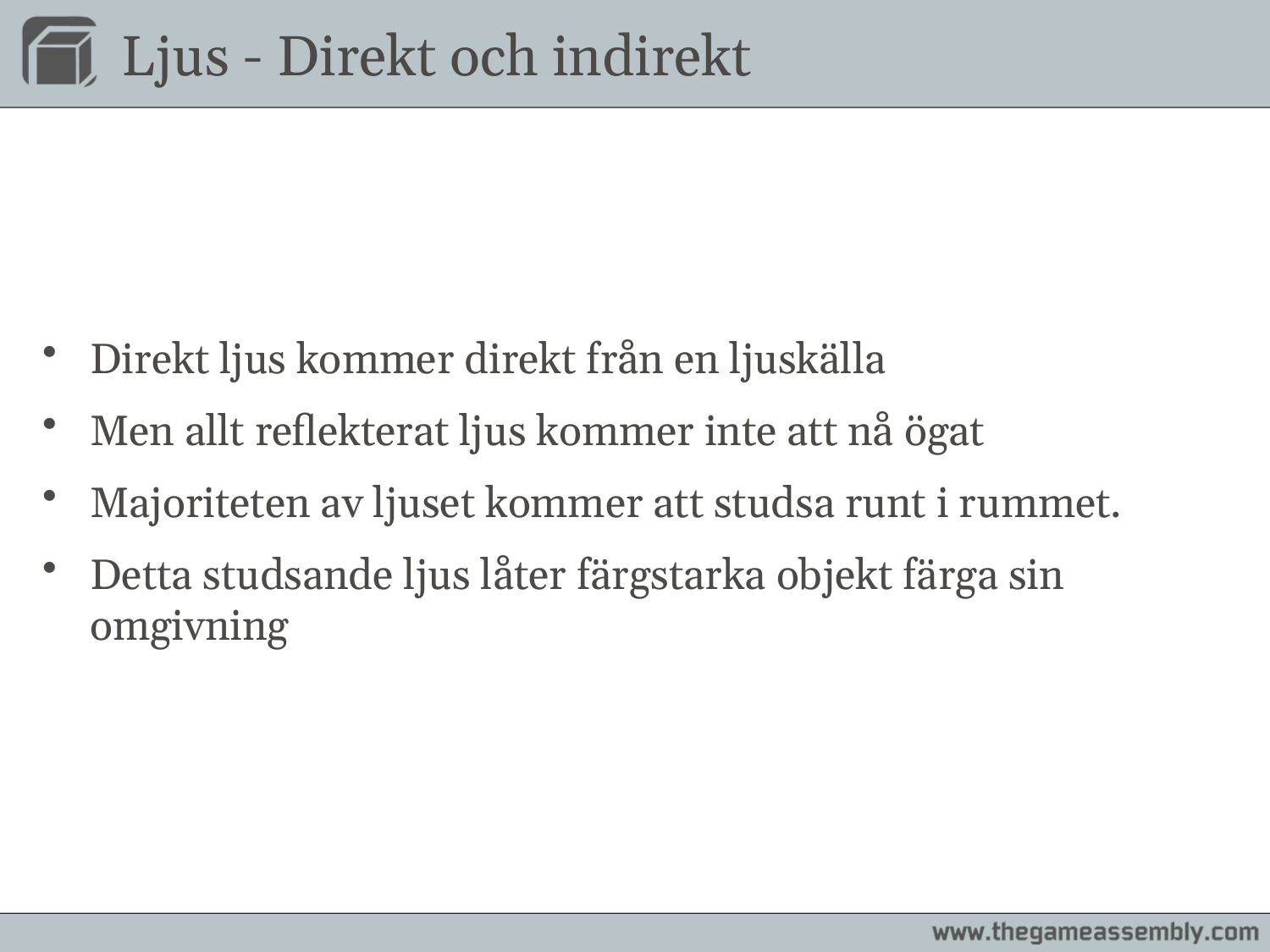

# Ljus - Direkt och indirekt

Direkt ljus kommer direkt från en ljuskälla
Men allt reflekterat ljus kommer inte att nå ögat
Majoriteten av ljuset kommer att studsa runt i rummet.
Detta studsande ljus låter färgstarka objekt färga sin omgivning